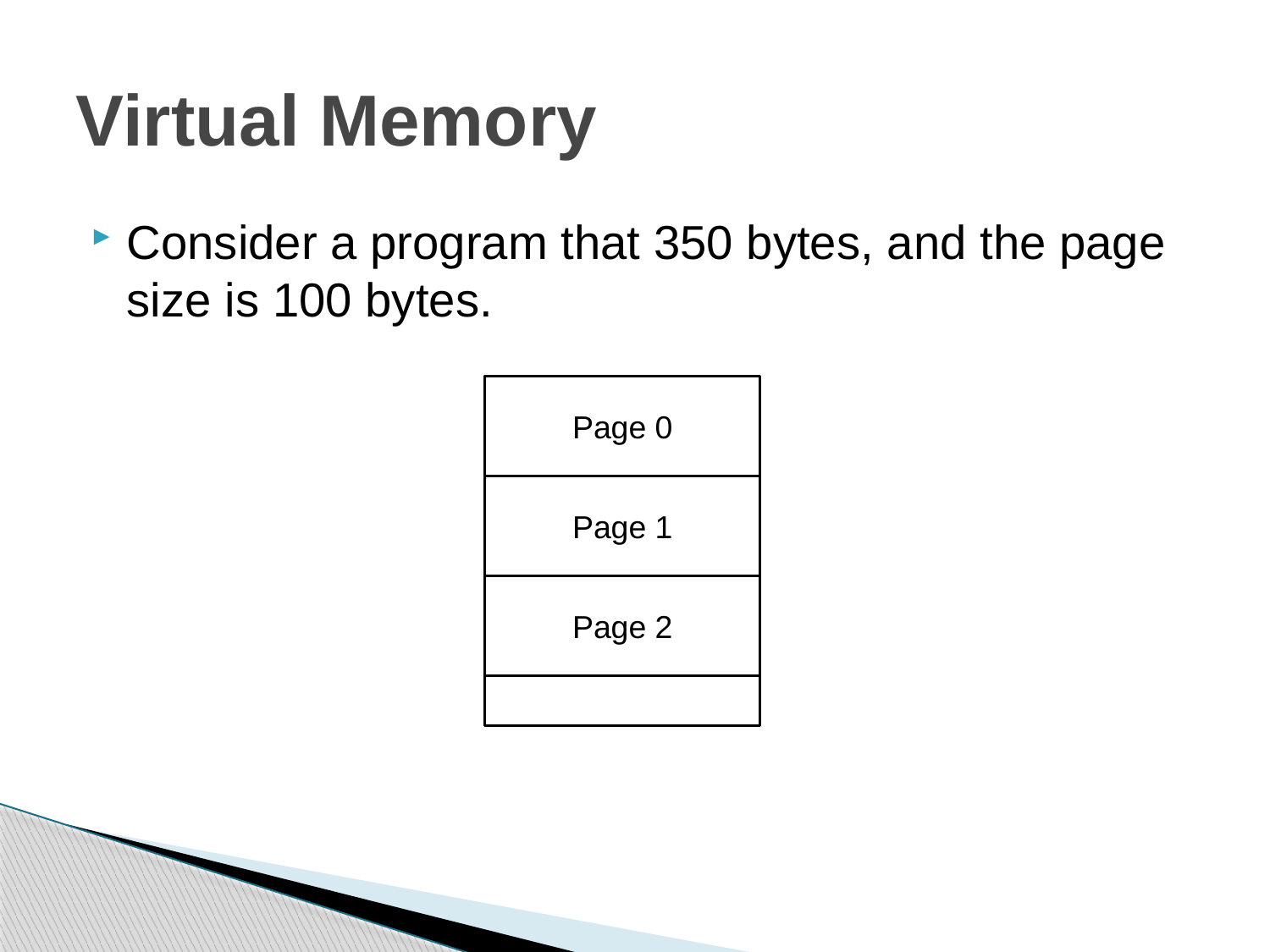

# Virtual Memory
Consider a program that 350 bytes, and the page size is 100 bytes.
Job 1:
350 bytes
Page 0
Page 1
Page 2